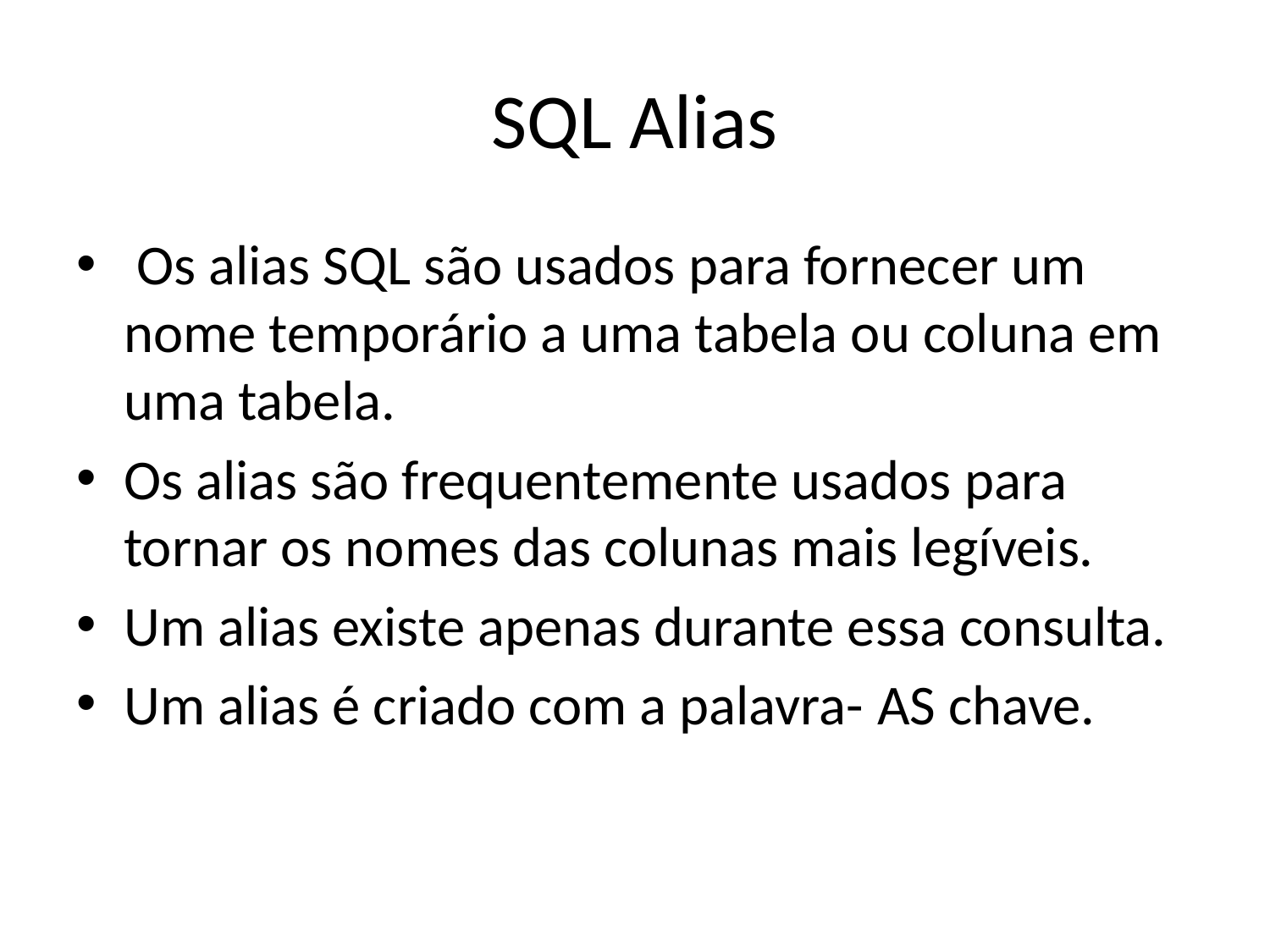

# SQL Alias
 Os alias SQL são usados ​​para fornecer um nome temporário a uma tabela ou coluna em uma tabela.
Os alias são frequentemente usados ​​para tornar os nomes das colunas mais legíveis.
Um alias existe apenas durante essa consulta.
Um alias é criado com a palavra- AS chave.